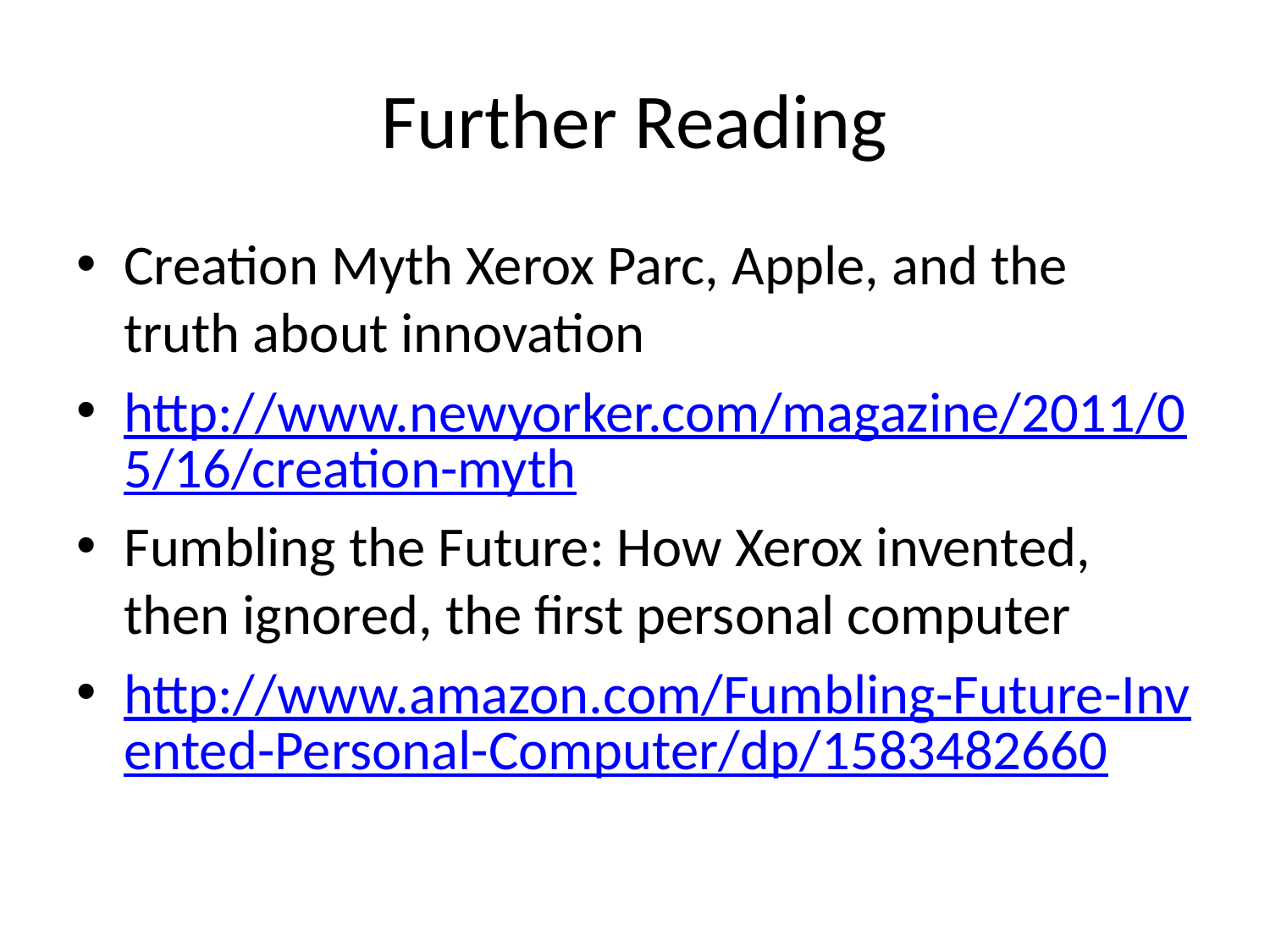

# Further Reading
Creation Myth Xerox Parc, Apple, and the truth about innovation
http://www.newyorker.com/magazine/2011/05/16/creation-myth
Fumbling the Future: How Xerox invented, then ignored, the first personal computer
http://www.amazon.com/Fumbling-Future-Invented-Personal-Computer/dp/1583482660